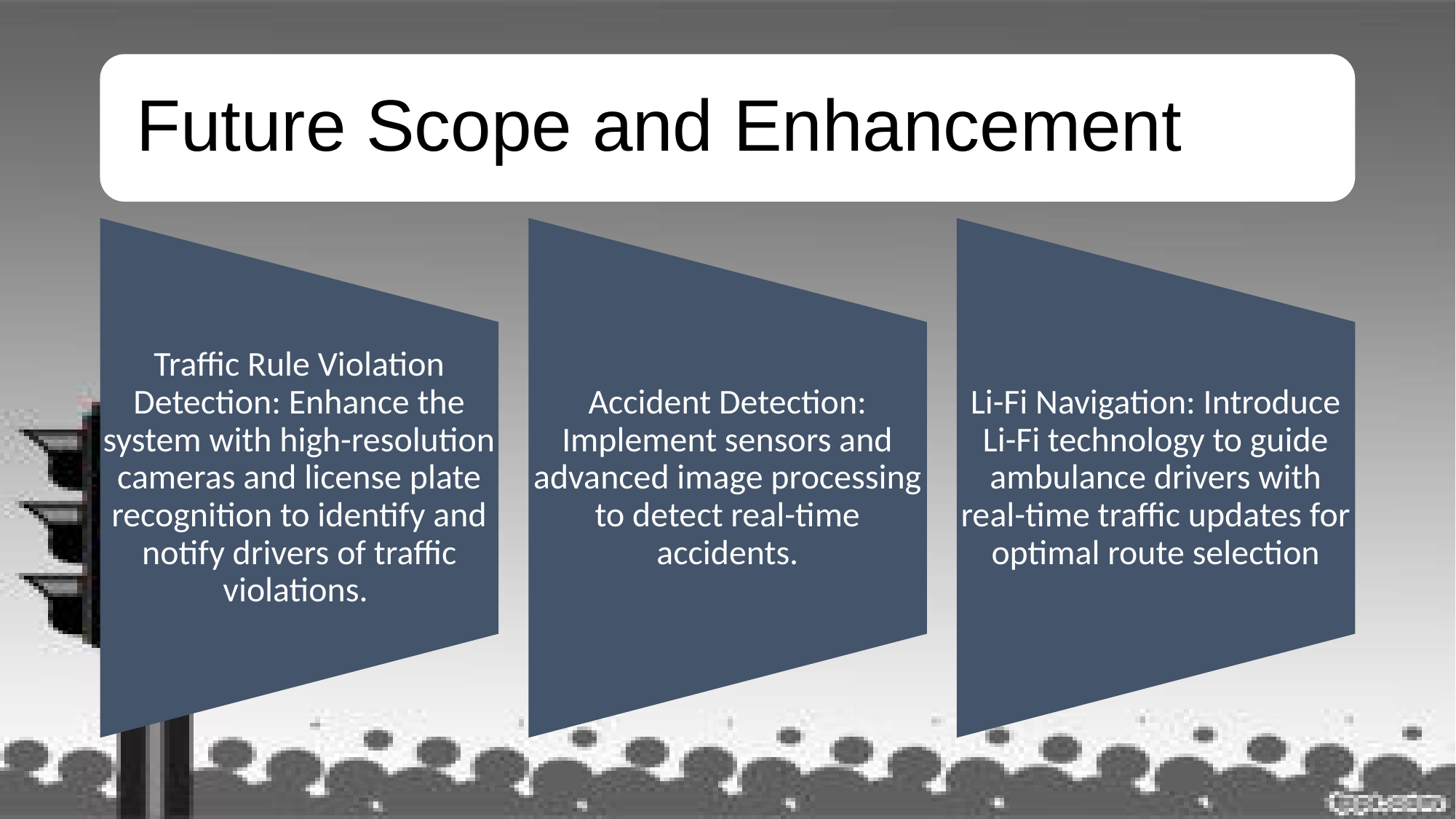

Future Scope and Enhancement
Traffic Rule Violation Detection: Enhance the system with high-resolution cameras and license plate recognition to identify and notify drivers of traffic violations.
Accident Detection: Implement sensors and advanced image processing to detect real-time accidents.
Li-Fi Navigation: Introduce Li-Fi technology to guide ambulance drivers with real-time traffic updates for optimal route selection